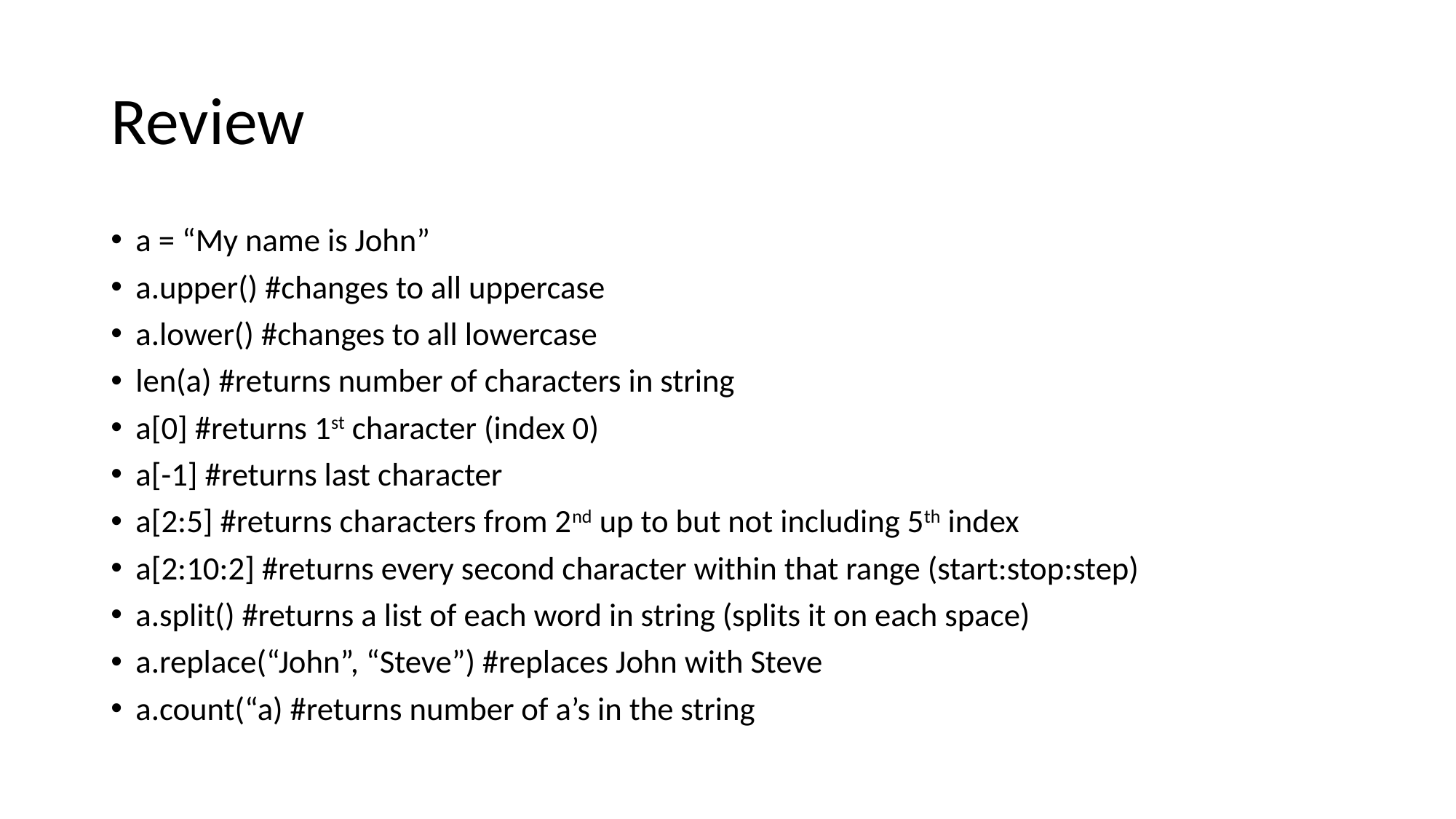

# Review
a = “My name is John”
a.upper() #changes to all uppercase
a.lower() #changes to all lowercase
len(a) #returns number of characters in string
a[0] #returns 1st character (index 0)
a[-1] #returns last character
a[2:5] #returns characters from 2nd up to but not including 5th index
a[2:10:2] #returns every second character within that range (start:stop:step)
a.split() #returns a list of each word in string (splits it on each space)
a.replace(“John”, “Steve”) #replaces John with Steve
a.count(“a) #returns number of a’s in the string